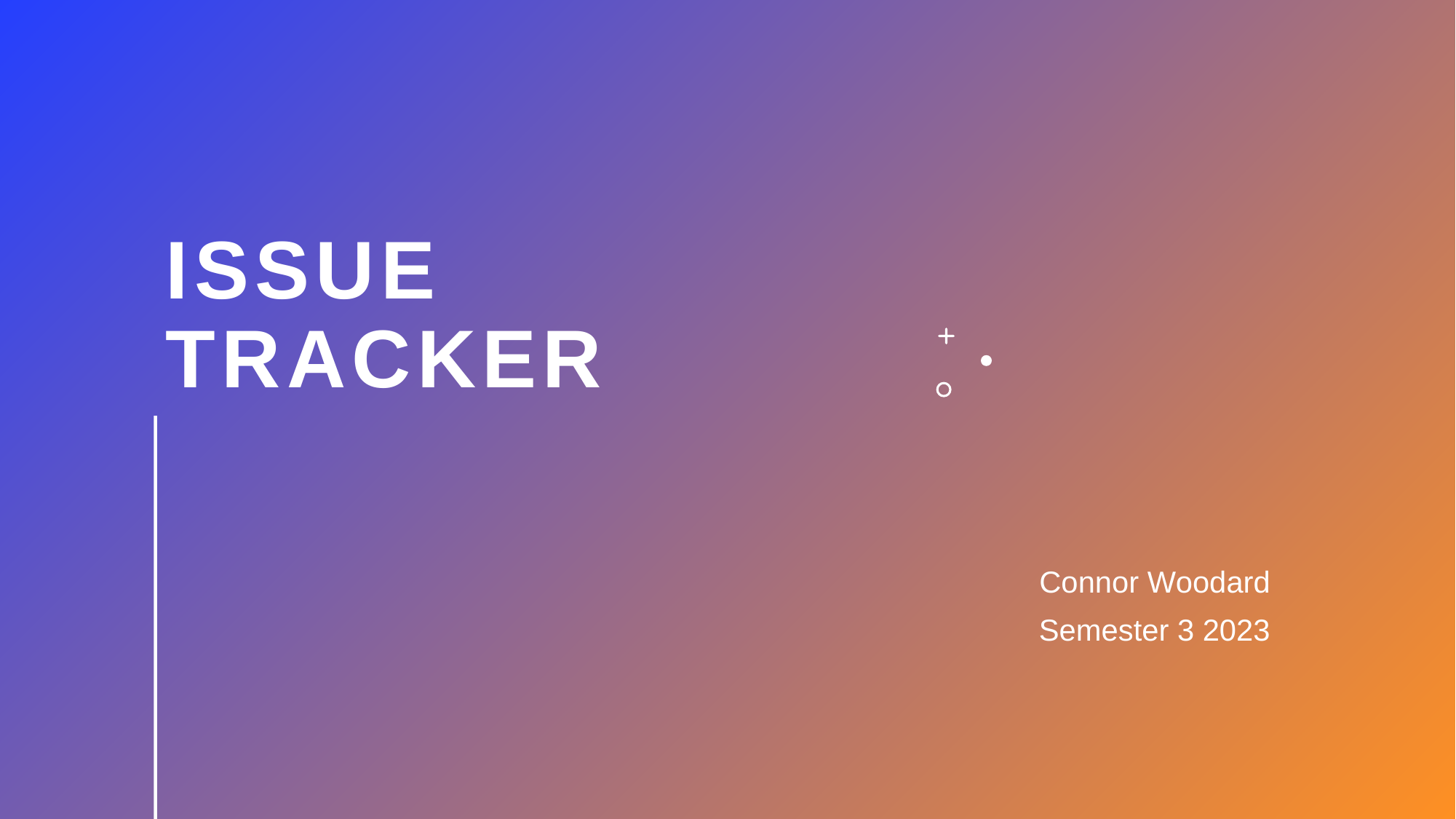

# Issue Tracker
Connor Woodard
Semester 3 2023